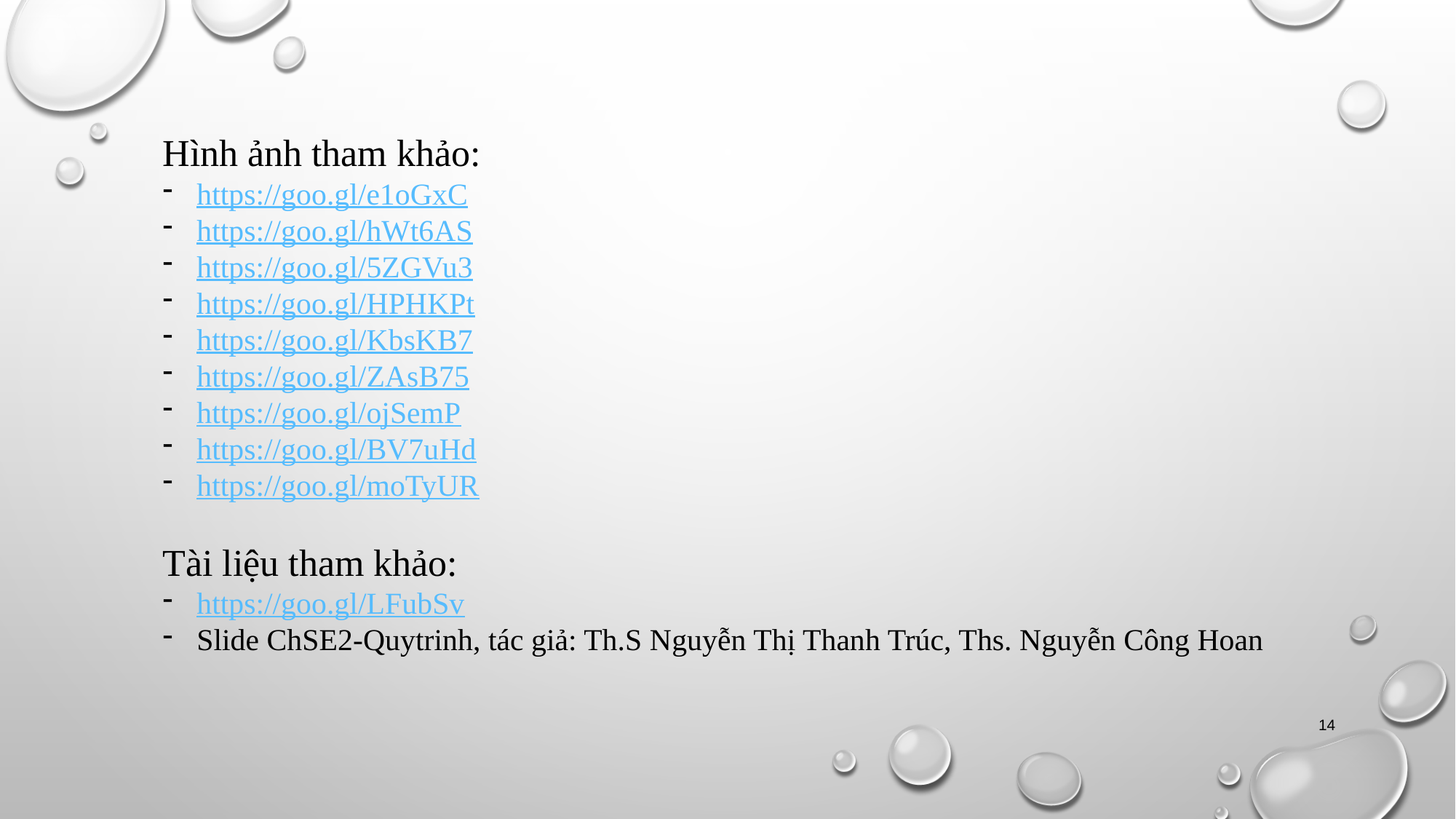

Hình ảnh tham khảo:
https://goo.gl/e1oGxC
https://goo.gl/hWt6AS
https://goo.gl/5ZGVu3
https://goo.gl/HPHKPt
https://goo.gl/KbsKB7
https://goo.gl/ZAsB75
https://goo.gl/ojSemP
https://goo.gl/BV7uHd
https://goo.gl/moTyUR

Tài liệu tham khảo:
https://goo.gl/LFubSv
Slide ChSE2-Quytrinh, tác giả: Th.S Nguyễn Thị Thanh Trúc, Ths. Nguyễn Công Hoan

14